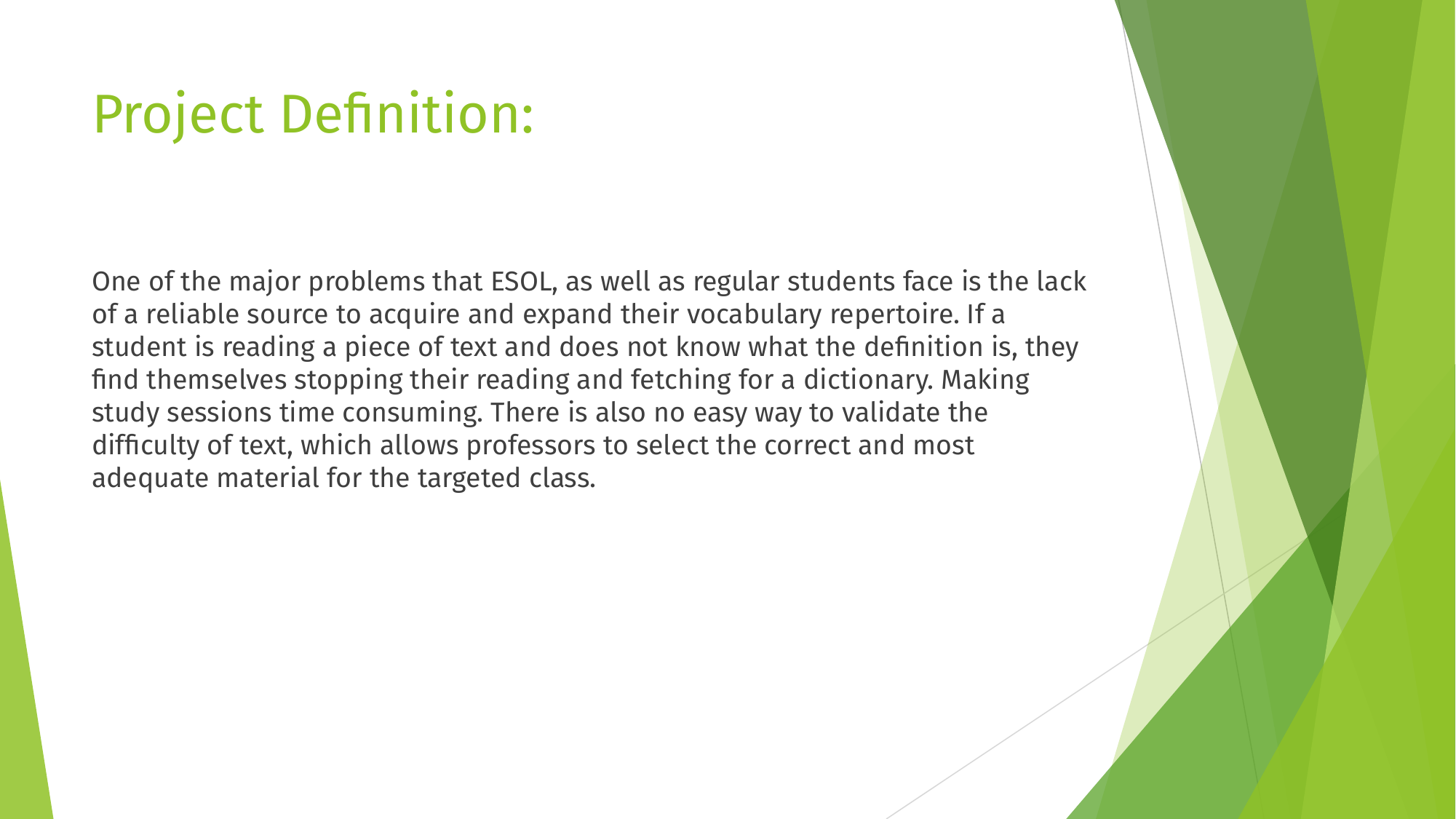

# Project Definition:
One of the major problems that ESOL, as well as regular students face is the lack of a reliable source to acquire and expand their vocabulary repertoire. If a student is reading a piece of text and does not know what the definition is, they find themselves stopping their reading and fetching for a dictionary. Making study sessions time consuming. There is also no easy way to validate the difficulty of text, which allows professors to select the correct and most adequate material for the targeted class.